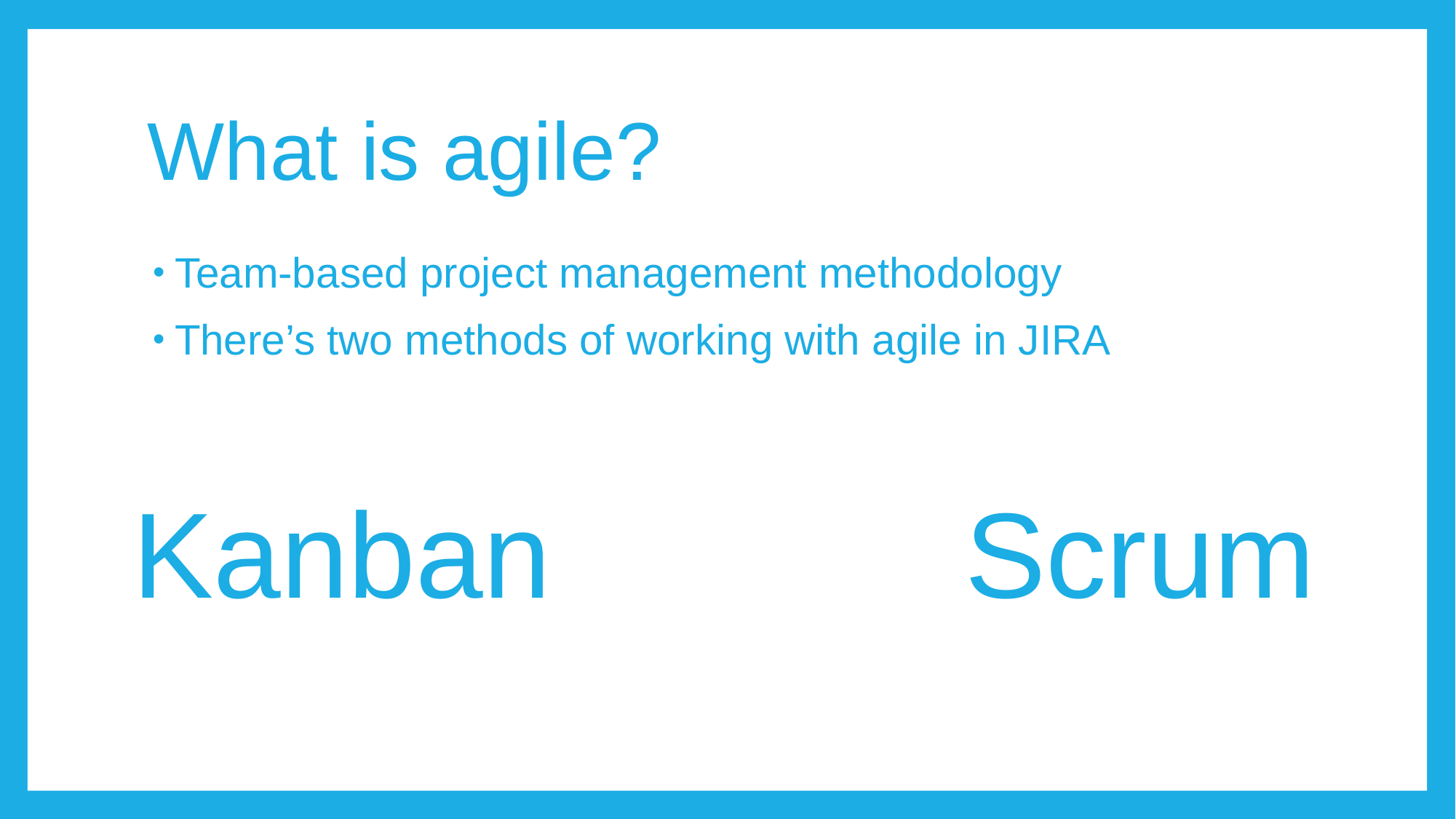

# What is agile?
Team-based project management methodology
There’s two methods of working with agile in JIRA

Scrum
Kanban